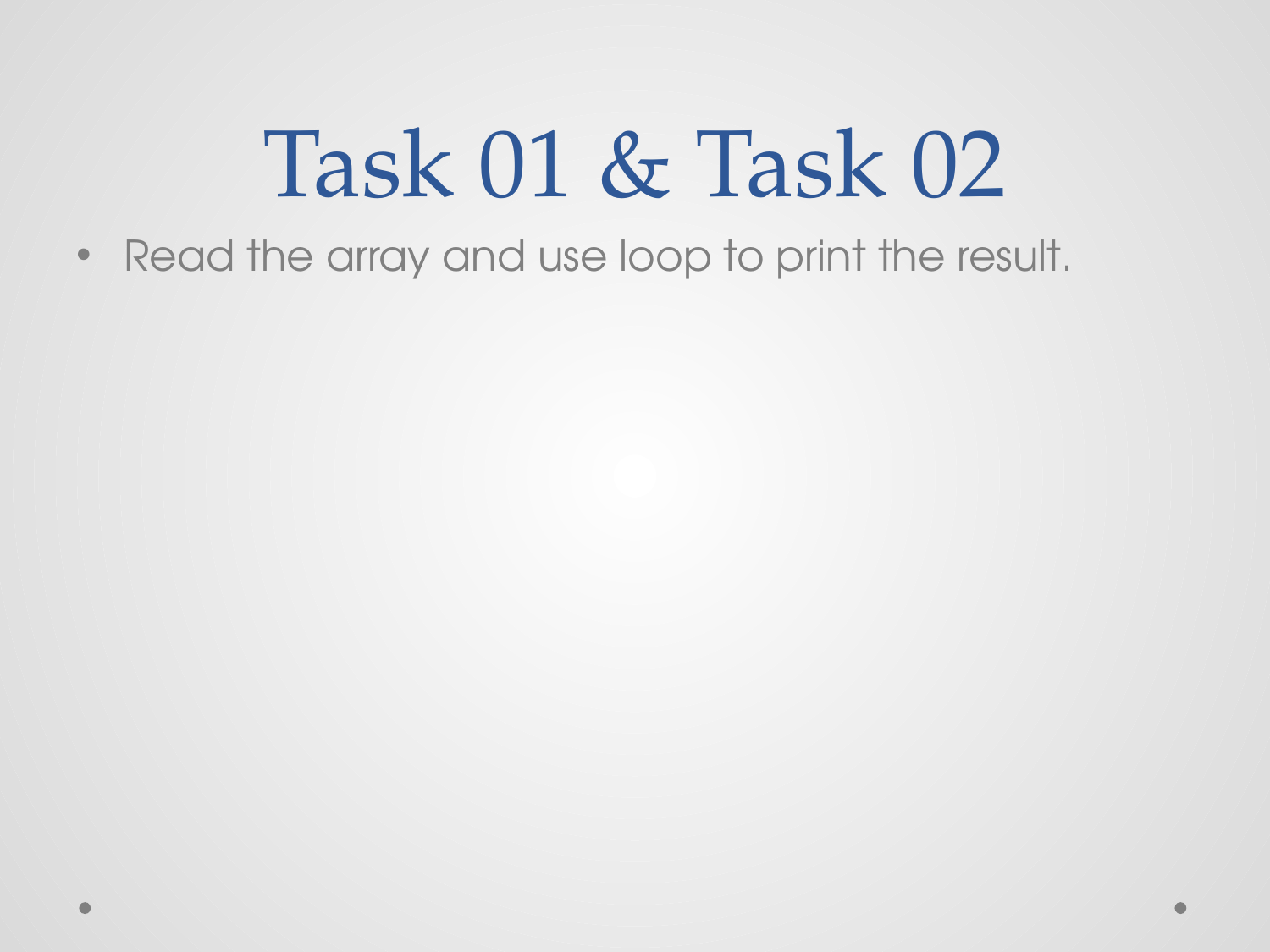

# Task 01 & Task 02
Read the array and use loop to print the result.